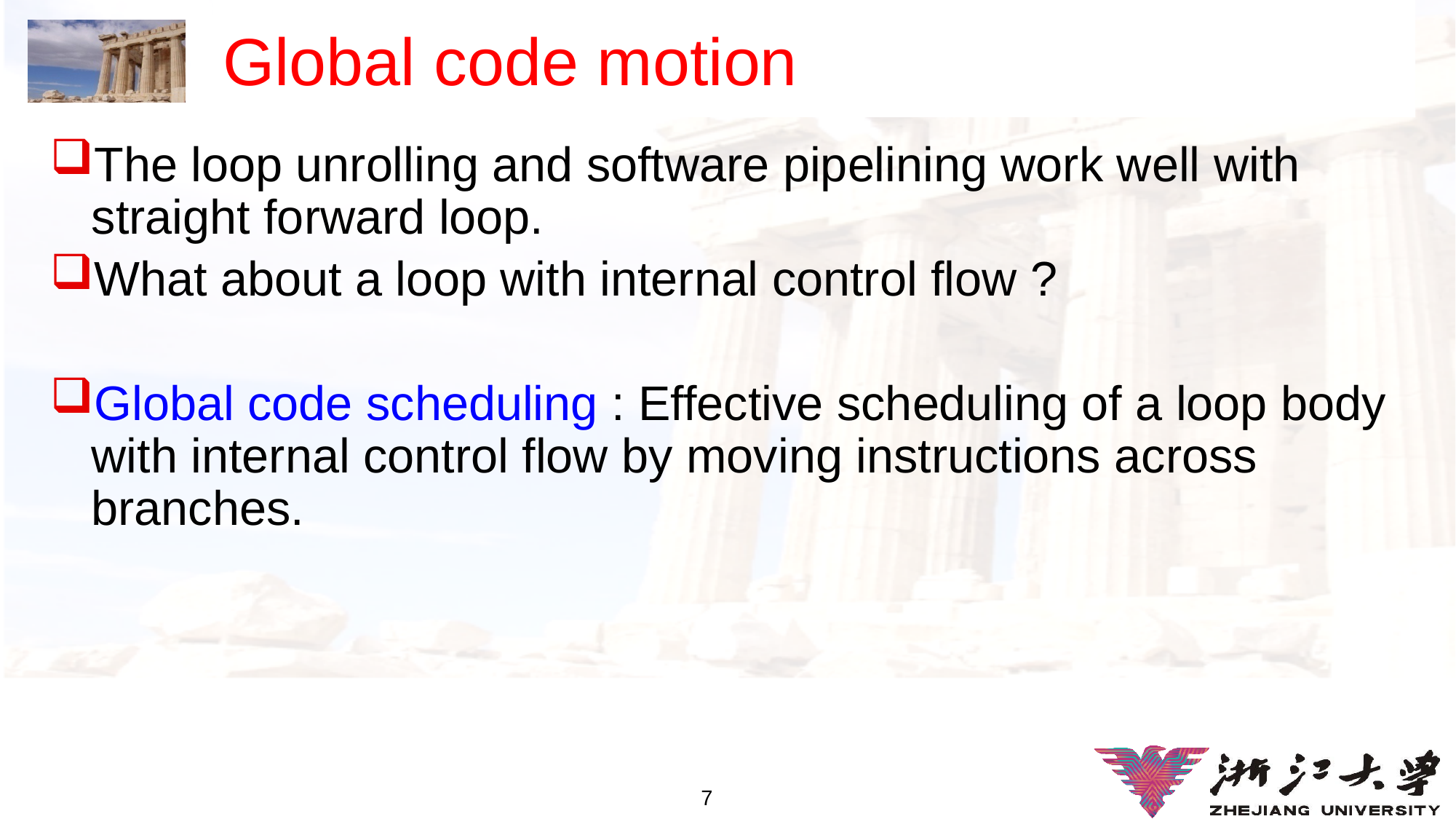

# Global code motion
The loop unrolling and software pipelining work well with straight forward loop.
What about a loop with internal control flow ?

Global code scheduling : Effective scheduling of a loop body with internal control flow by moving instructions across branches.